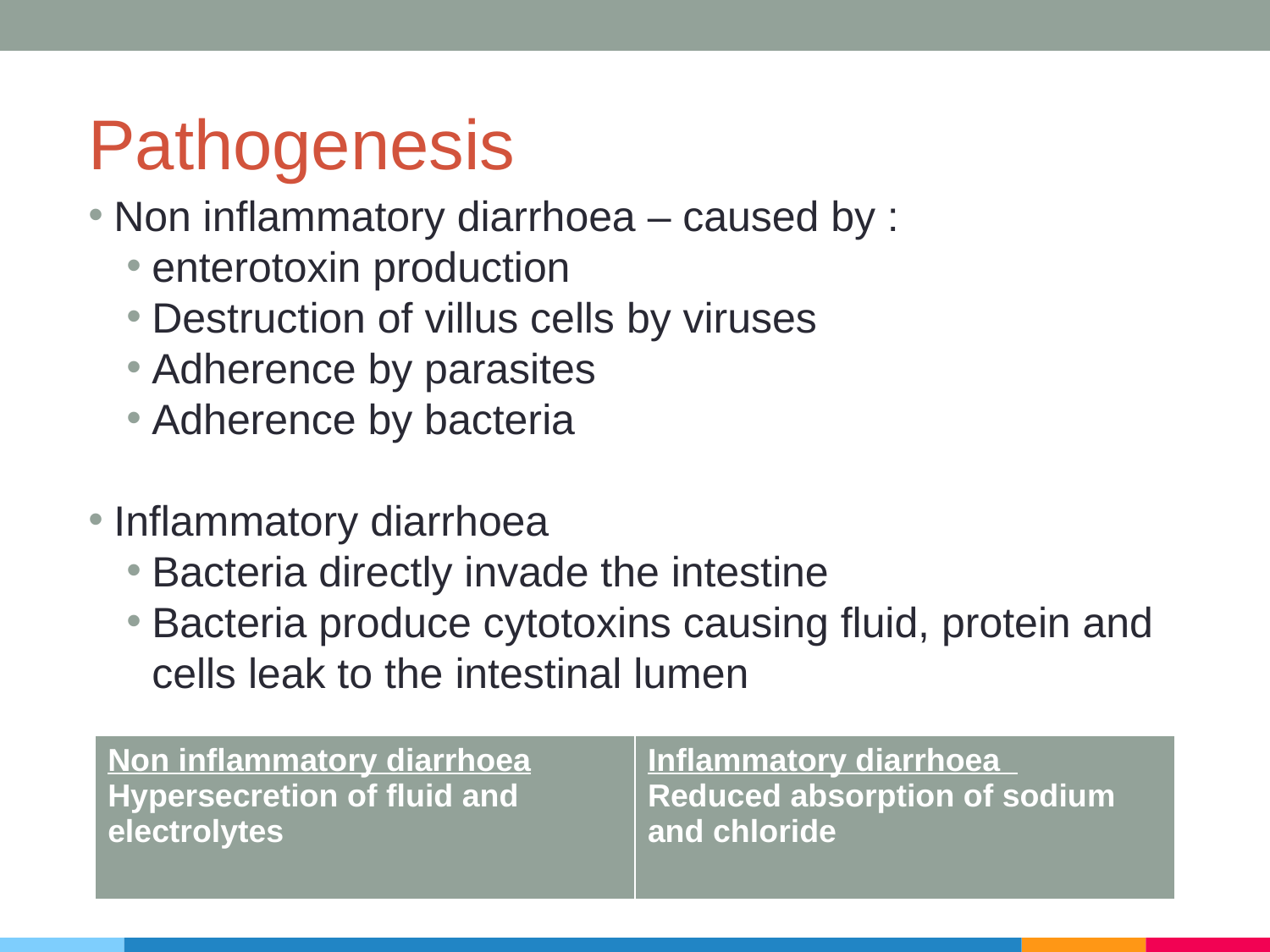

# Pathogenesis
Non inflammatory diarrhoea – caused by :
enterotoxin production
Destruction of villus cells by viruses
Adherence by parasites
Adherence by bacteria

Inflammatory diarrhoea
Bacteria directly invade the intestine
Bacteria produce cytotoxins causing fluid, protein and cells leak to the intestinal lumen

| Non inflammatory diarrhoea Hypersecretion of fluid and electrolytes | Inflammatory diarrhoea Reduced absorption of sodium and chloride |
| --- | --- |